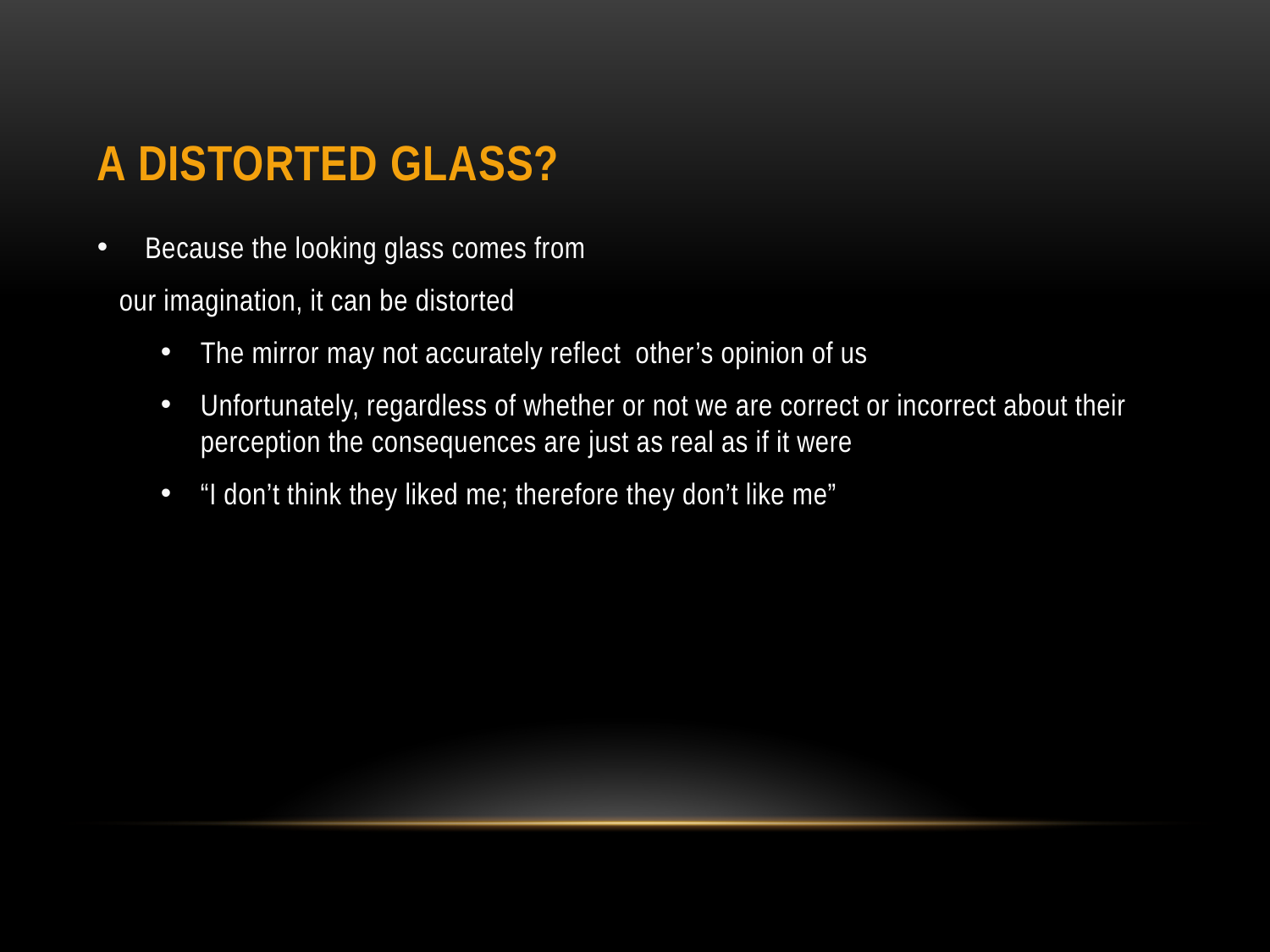

# A Distorted Glass?
Because the looking glass comes from
   our imagination, it can be distorted
The mirror may not accurately reflect  other’s opinion of us
Unfortunately, regardless of whether or not we are correct or incorrect about their perception the consequences are just as real as if it were
“I don’t think they liked me; therefore they don’t like me”